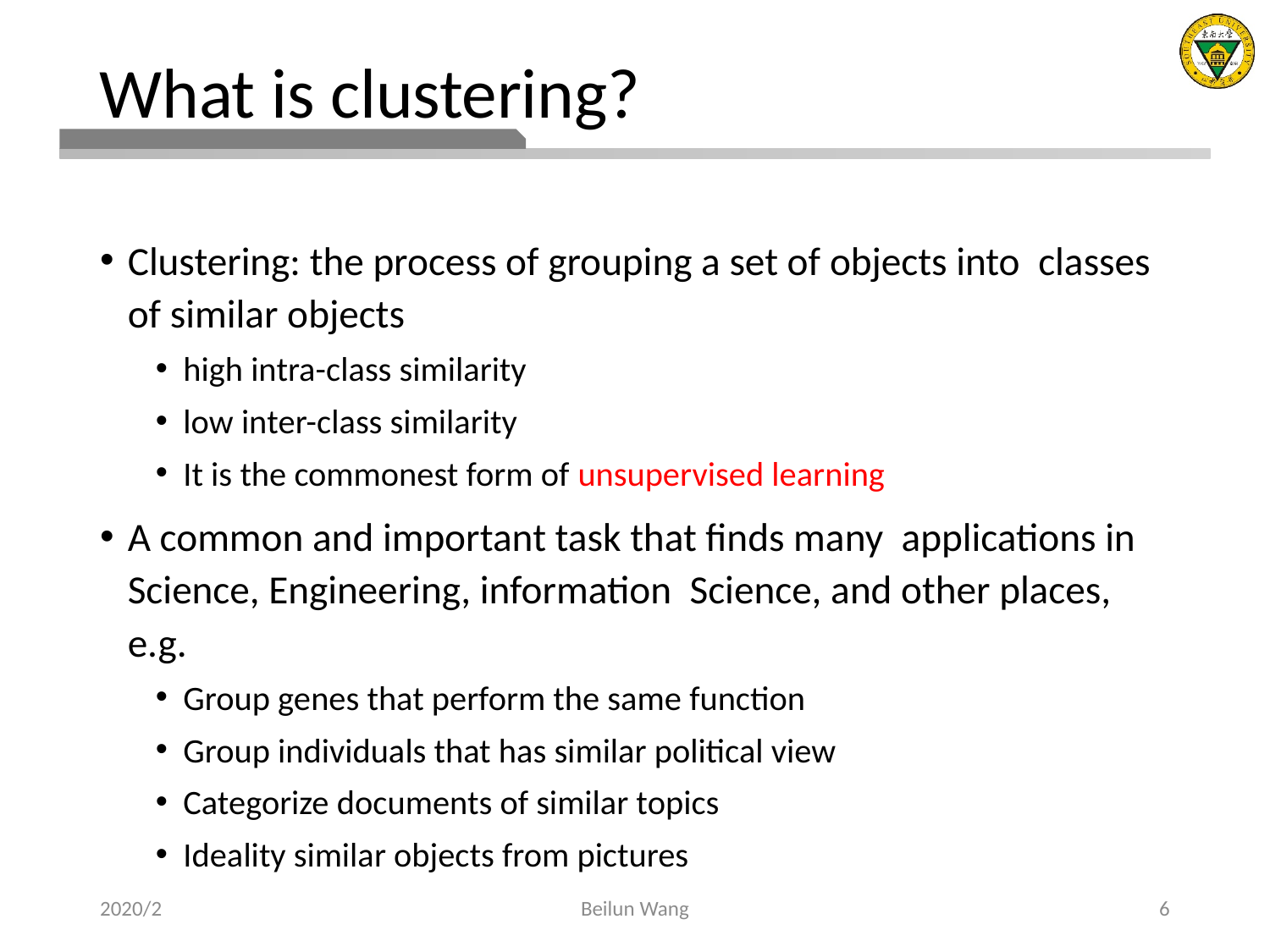

# What is clustering?
Clustering: the process of grouping a set of objects into  classes of similar objects
high intra-class similarity
low inter-class similarity
It is the commonest form of unsupervised learning
A common and important task that finds many  applications in Science, Engineering, information  Science, and other places, e.g.
Group genes that perform the same function
Group individuals that has similar political view
Categorize documents of similar topics
Ideality similar objects from pictures
2020/2
Beilun Wang
6